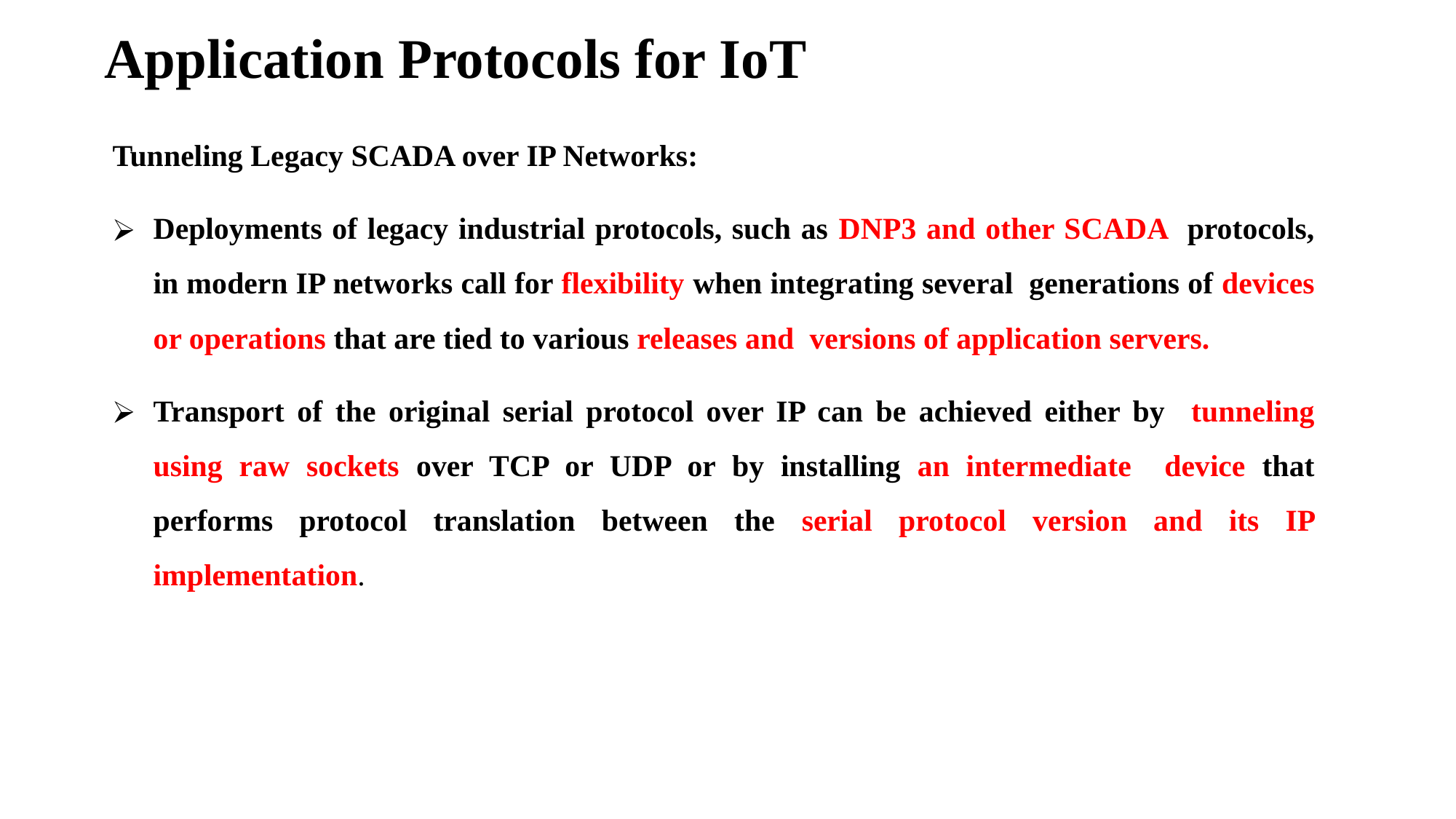

# Application Protocols for IoT
Tunneling Legacy SCADA over IP Networks:
Deployments of legacy industrial protocols, such as DNP3 and other SCADA  protocols, in modern IP networks call for flexibility when integrating several  generations of devices or operations that are tied to various releases and  versions of application servers.
Transport of the original serial protocol over IP can be achieved either by  tunneling using raw sockets over TCP or UDP or by installing an intermediate  device that performs protocol translation between the serial protocol version and its IP implementation.